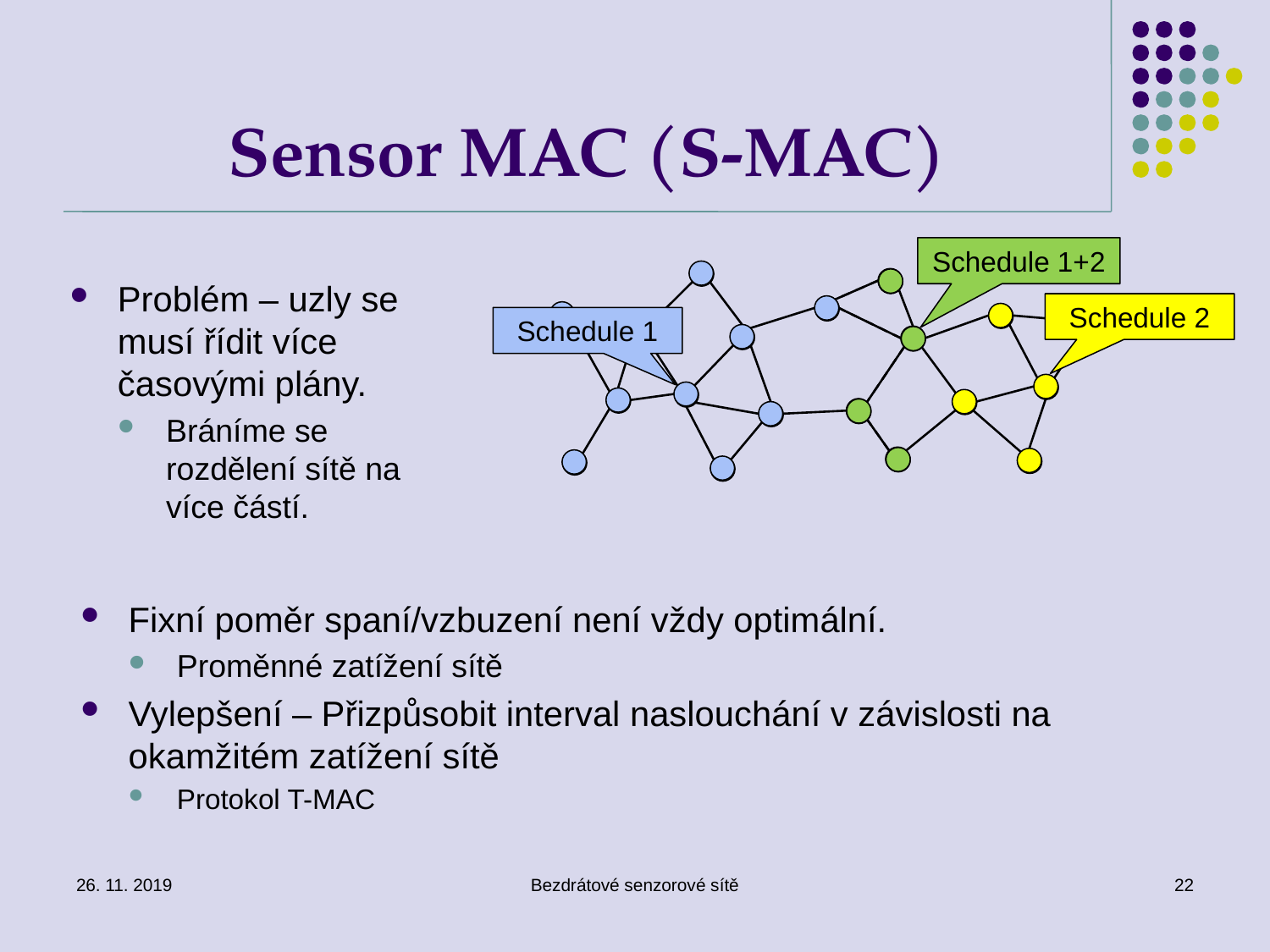

# Sensor MAC (S-MAC)
Schedule 1+2

Problém – uzly se musí řídit více časovými plány.
Bráníme se rozdělení sítě na více částí.
Schedule 2

Schedule 1

Fixní poměr spaní/vzbuzení není vždy optimální.
Proměnné zatížení sítě
Vylepšení – Přizpůsobit interval naslouchání v závislosti na okamžitém zatížení sítě
Protokol T-MAC

26. 11. 2019
Bezdrátové senzorové sítě
22